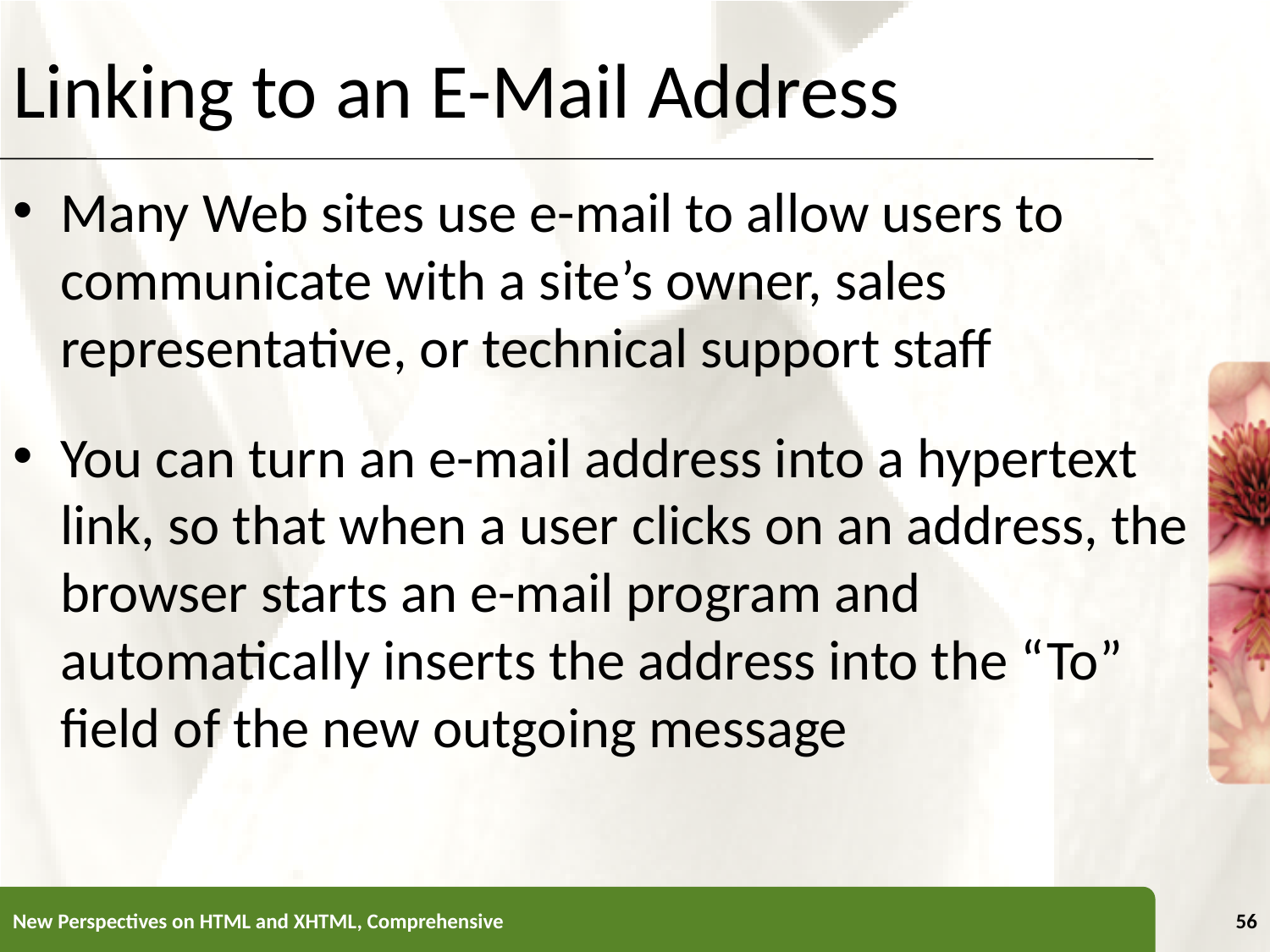

Linking to an E-Mail Address
Many Web sites use e-mail to allow users to communicate with a site’s owner, sales representative, or technical support staff
You can turn an e-mail address into a hypertext link, so that when a user clicks on an address, the browser starts an e-mail program and automatically inserts the address into the “To” field of the new outgoing message
New Perspectives on HTML and XHTML, Comprehensive
56